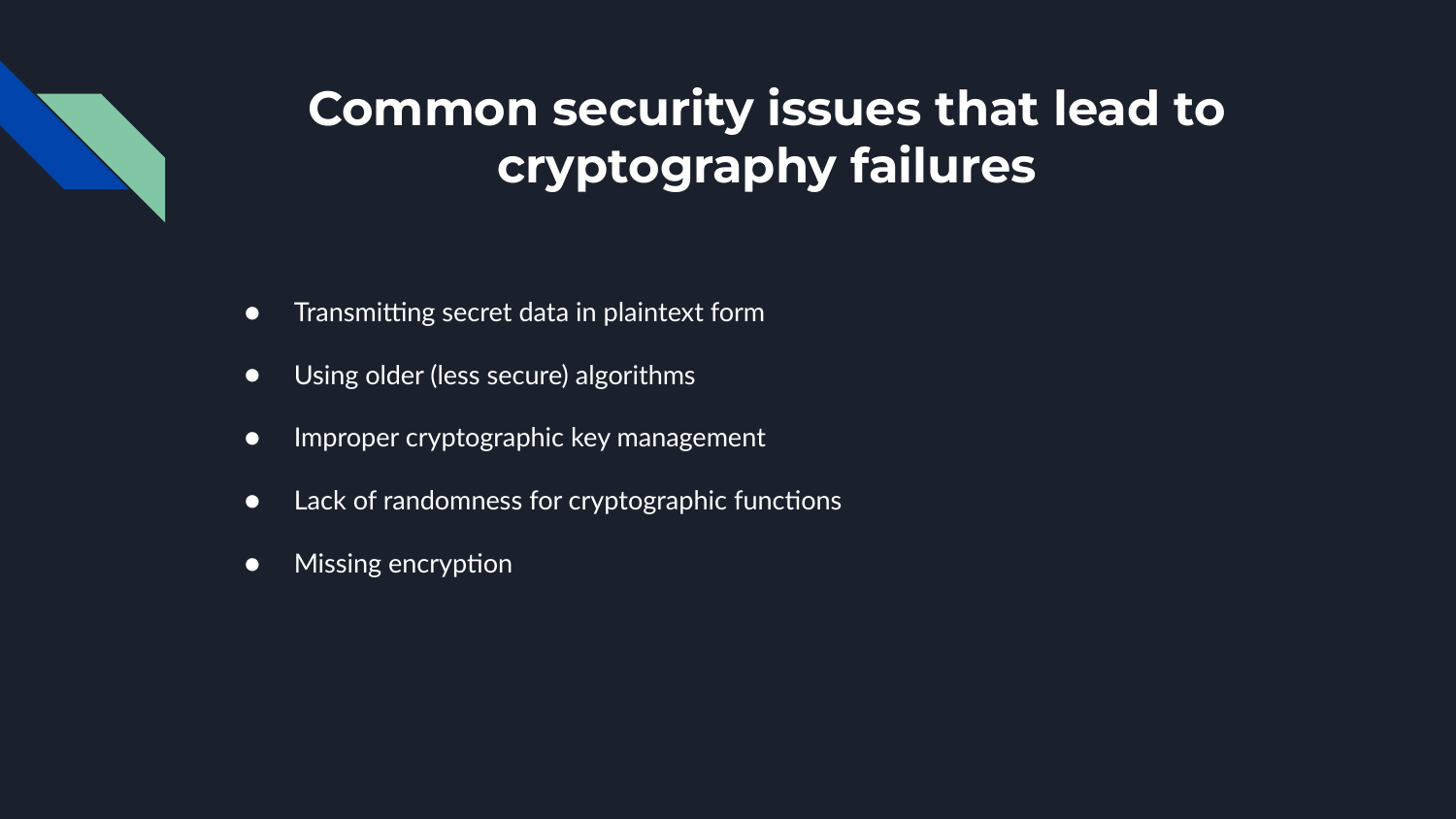

# Common security issues that lead to cryptography failures
Transmitting secret data in plaintext form
Using older (less secure) algorithms
Improper cryptographic key management
Lack of randomness for cryptographic functions
Missing encryption